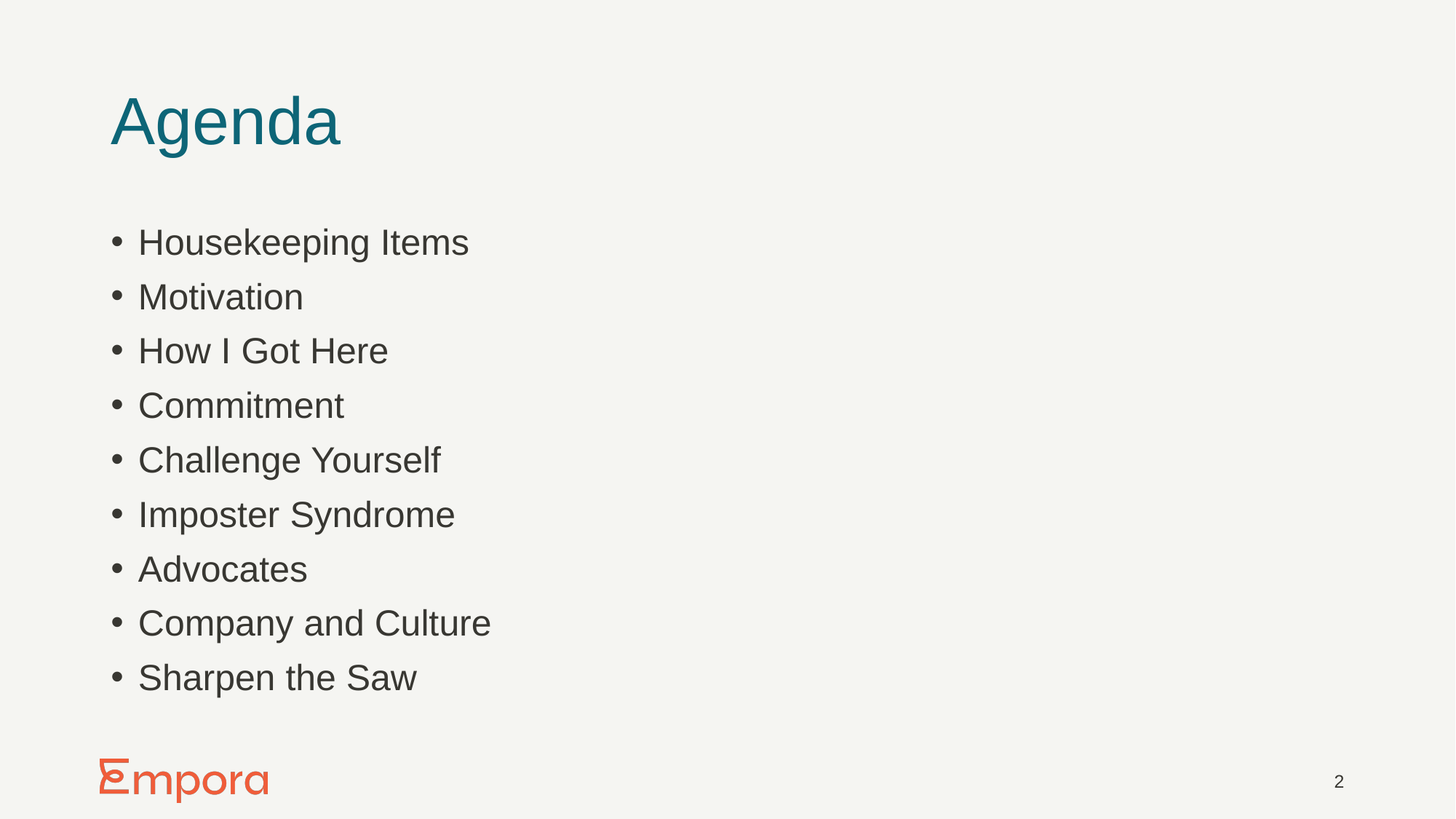

# Agenda
Housekeeping Items
Motivation
How I Got Here
Commitment
Challenge Yourself
Imposter Syndrome
Advocates
Company and Culture
Sharpen the Saw

2